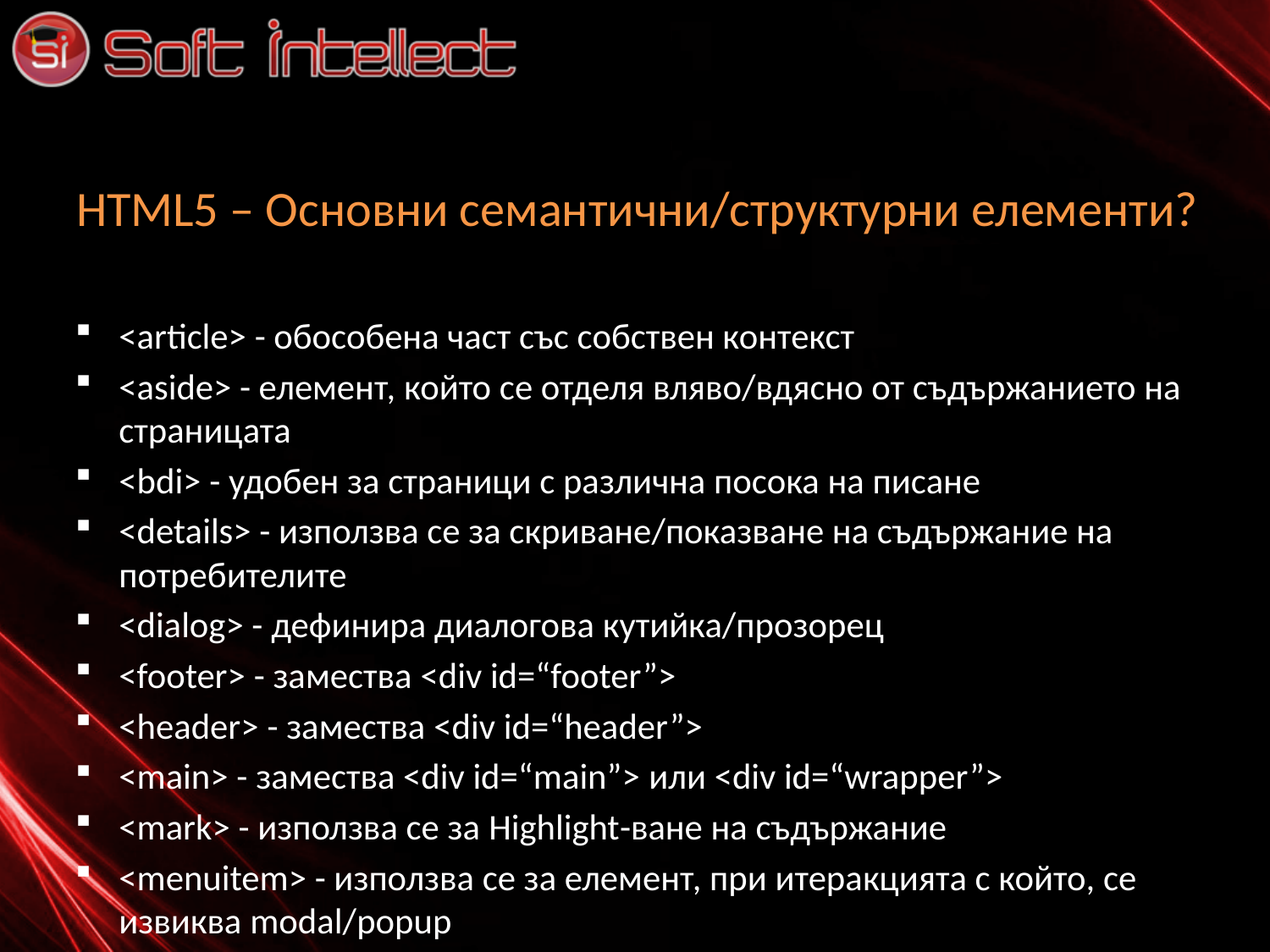

# HTML5 – Основни семантични/структурни елементи?
<article> - обособена част със собствен контекст
<aside> - елемент, който се отделя вляво/вдясно от съдържанието на страницата
<bdi> - удобен за страници с различна посока на писане
<details> - използва се за скриване/показване на съдържание на потребителите
<dialog> - дефинира диалогова кутийка/прозорец
<footer> - замества <div id=“footer”>
<header> - замества <div id=“header”>
<main> - замества <div id=“main”> или <div id=“wrapper”>
<mark> - използва се за Highlight-ване на съдържание
<menuitem> - използва се за елемент, при итеракцията с който, се извиква modal/popup